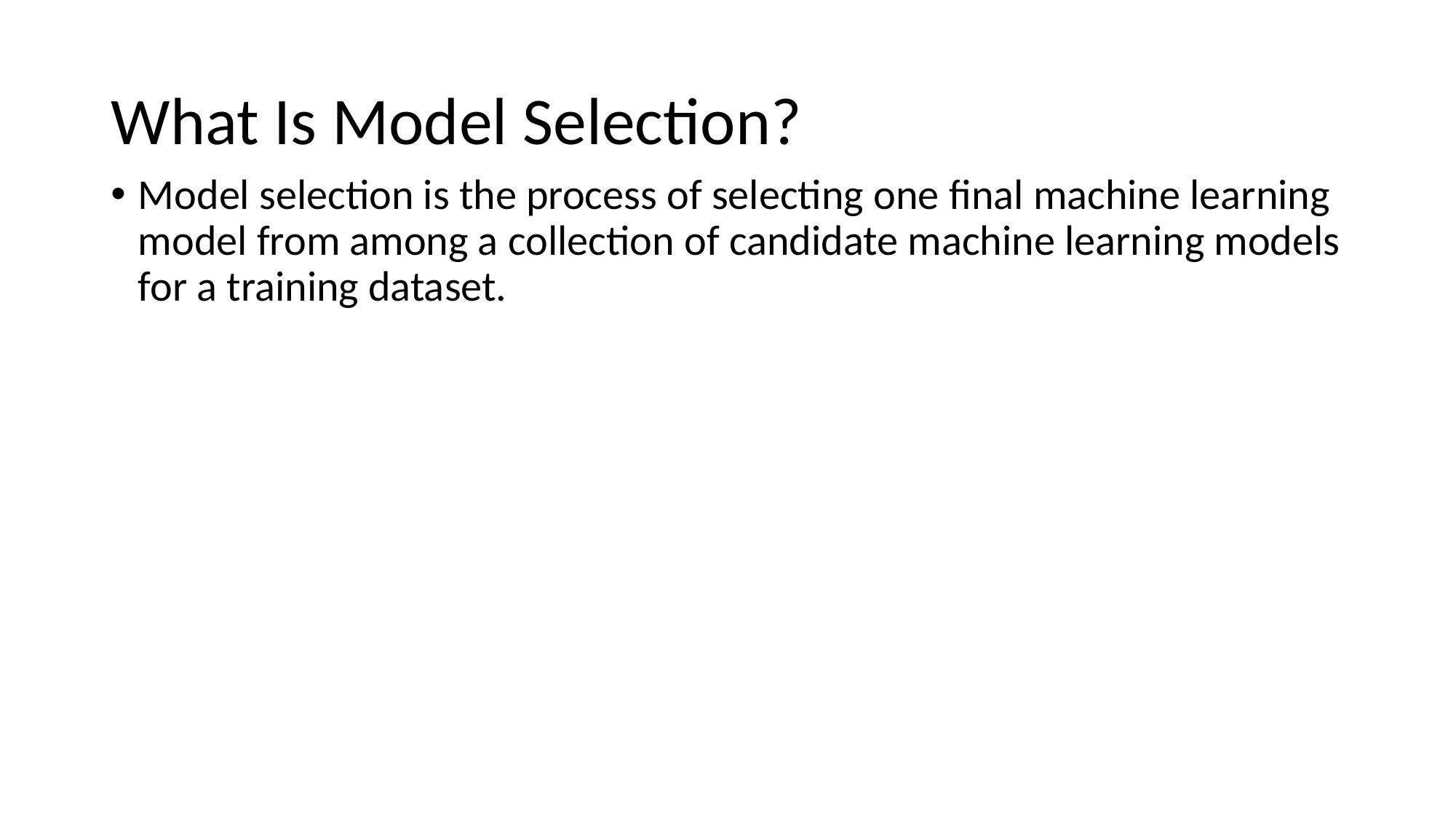

# What Is Model Selection?
Model selection is the process of selecting one final machine learning model from among a collection of candidate machine learning models for a training dataset.